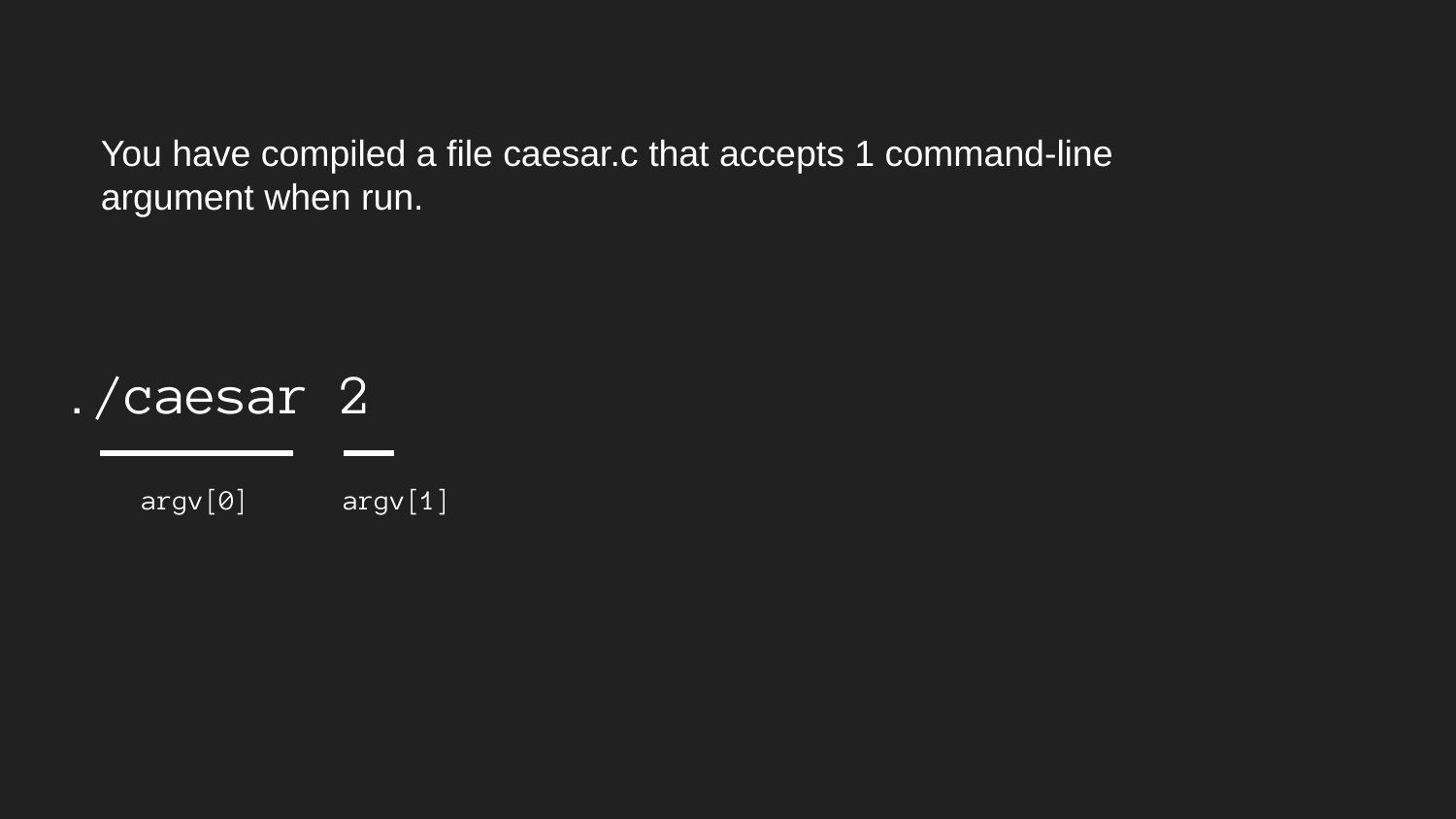

You have compiled a file caesar.c that accepts 1 command-line argument when run.
# ./caesar 2
argv[0]
argv[1]